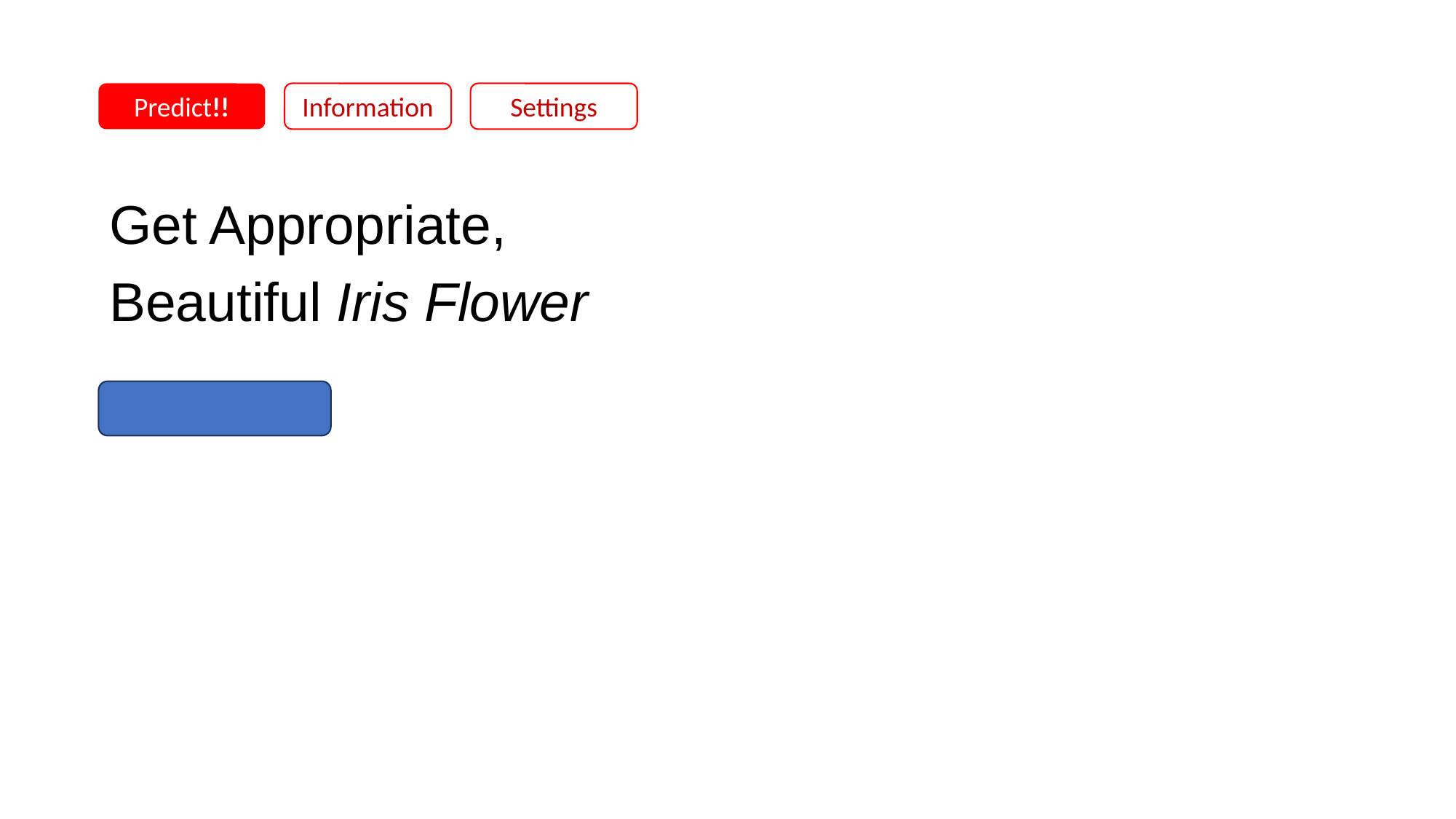

Predict!!
Information
Settings
Get Appropriate,
Beautiful Iris Flower